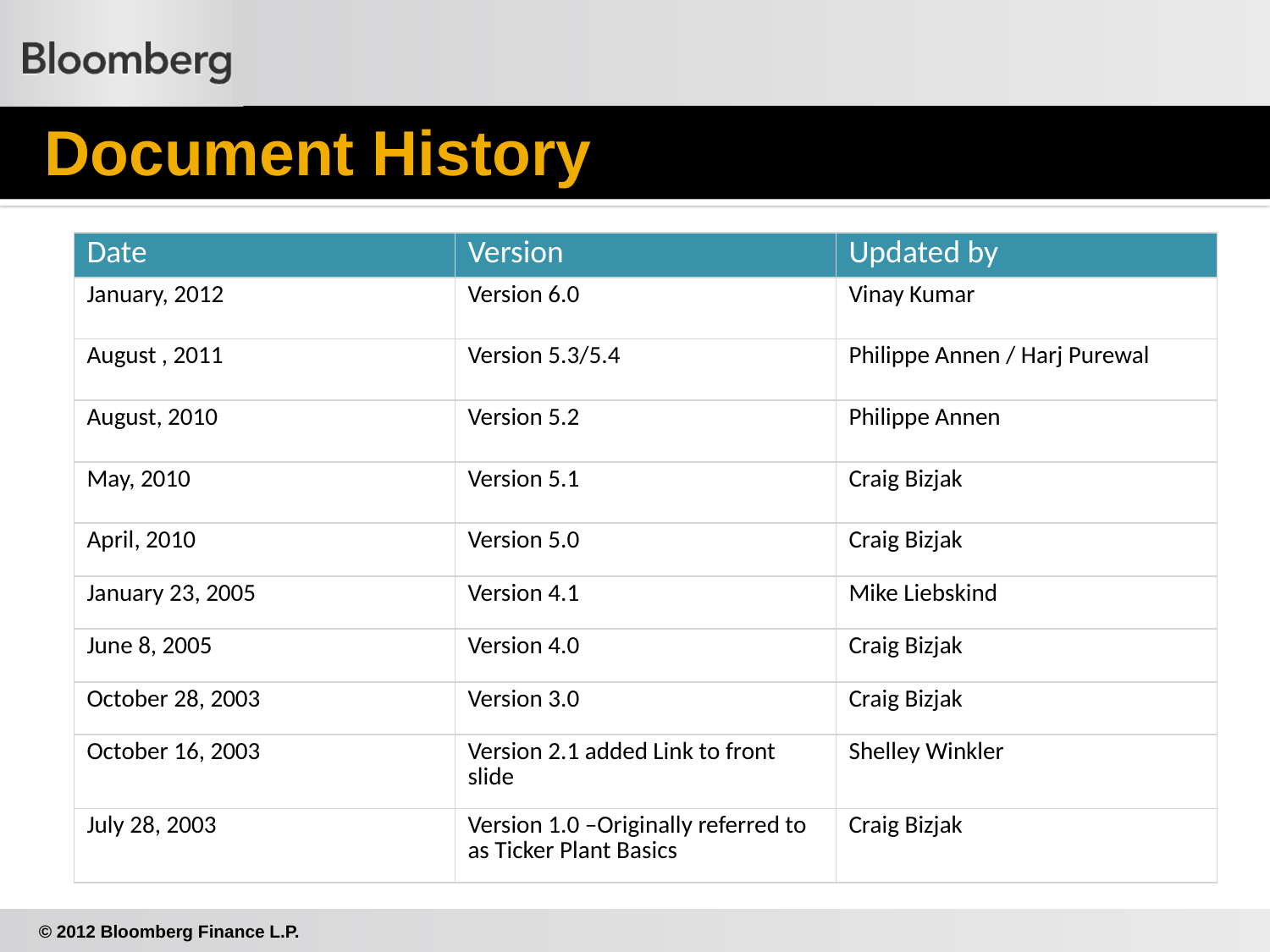

# Document History
| Date | Version | Updated by |
| --- | --- | --- |
| January, 2012 | Version 6.0 | Vinay Kumar |
| August , 2011 | Version 5.3/5.4 | Philippe Annen / Harj Purewal |
| August, 2010 | Version 5.2 | Philippe Annen |
| May, 2010 | Version 5.1 | Craig Bizjak |
| April, 2010 | Version 5.0 | Craig Bizjak |
| January 23, 2005 | Version 4.1 | Mike Liebskind |
| June 8, 2005 | Version 4.0 | Craig Bizjak |
| October 28, 2003 | Version 3.0 | Craig Bizjak |
| October 16, 2003 | Version 2.1 added Link to front slide | Shelley Winkler |
| July 28, 2003 | Version 1.0 –Originally referred to as Ticker Plant Basics | Craig Bizjak |